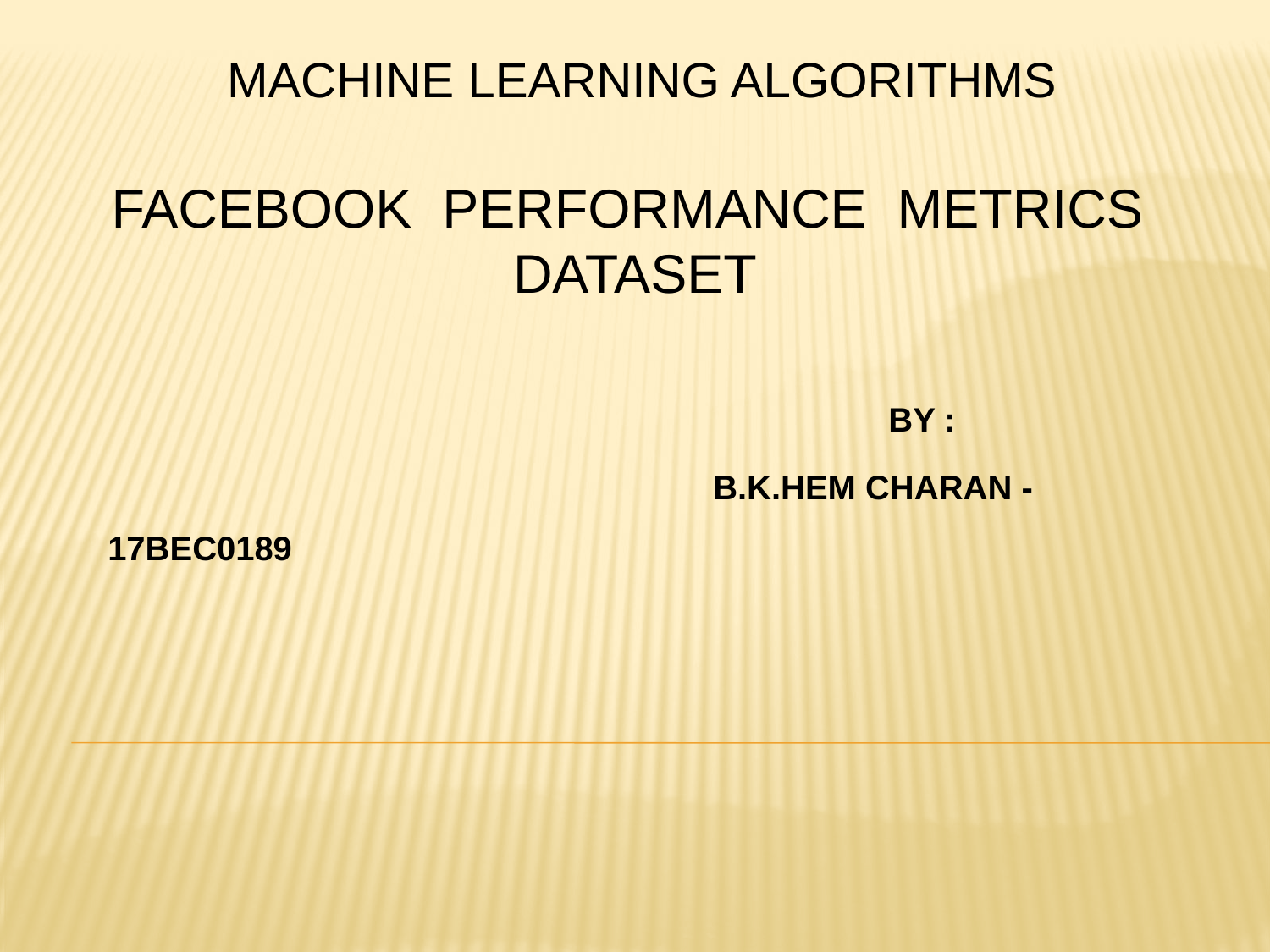

# Machine learning algorithms Facebook  performance  metrics  dataset
                                                                                                    BY :
                                                                 B.K.HEM CHARAN - 17BEC0189